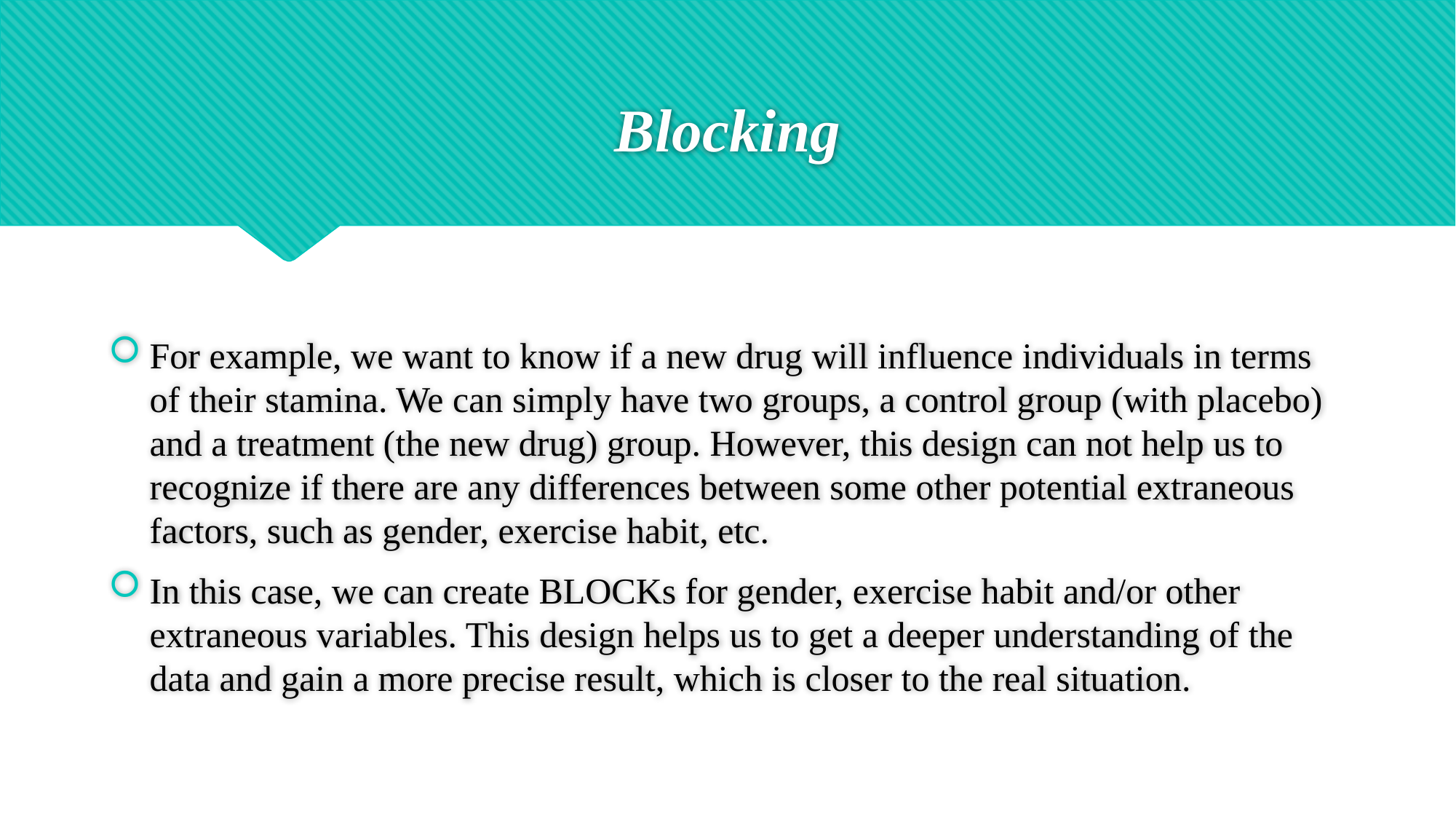

# Blocking
For example, we want to know if a new drug will influence individuals in terms of their stamina. We can simply have two groups, a control group (with placebo) and a treatment (the new drug) group. However, this design can not help us to recognize if there are any differences between some other potential extraneous factors, such as gender, exercise habit, etc.
In this case, we can create BLOCKs for gender, exercise habit and/or other extraneous variables. This design helps us to get a deeper understanding of the data and gain a more precise result, which is closer to the real situation.